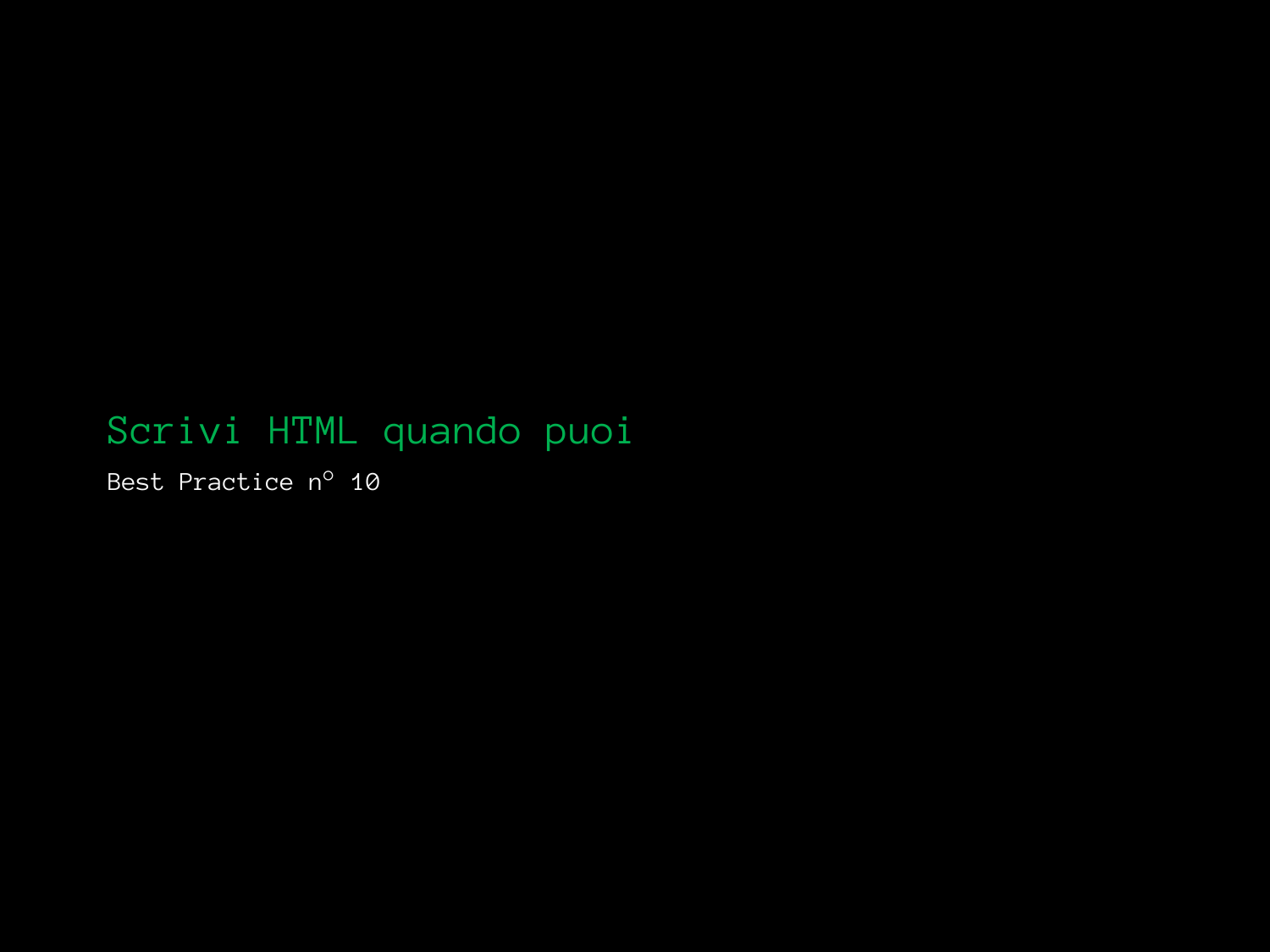

# Scrivi HTML quando puoi
Best Practice n° 10